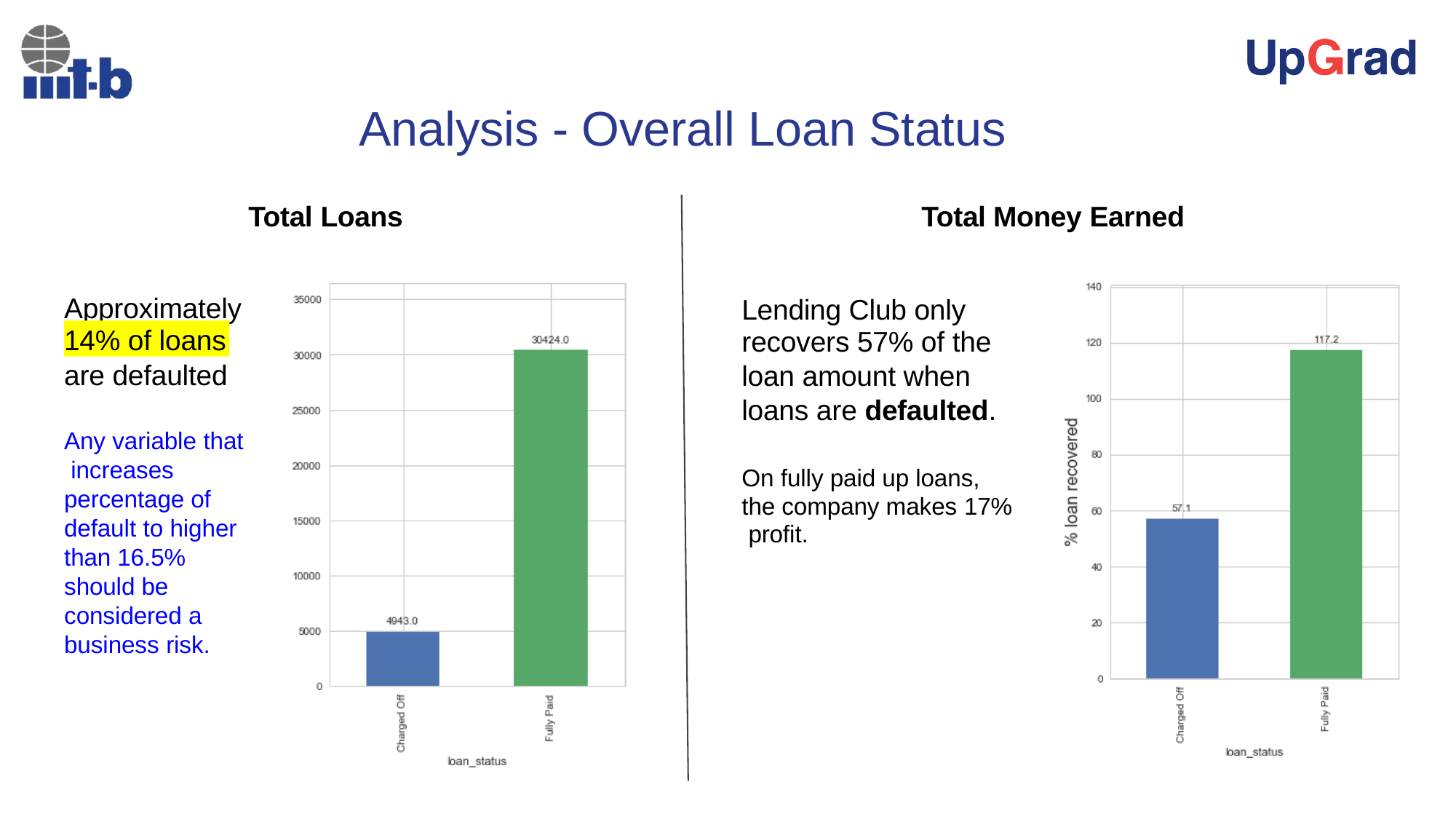

# Analysis - Overall Loan Status

Total Loans
Total Money Earned

Approximately
Lending Club only
14% of loans
recovers 57% of the
are defaulted
loan amount when  loans are defaulted.
Any variable that  increases  percentage of  default to higher  than 16.5%  should be  considered a  business risk.
On fully paid up loans,  the company makes 17%  profit.